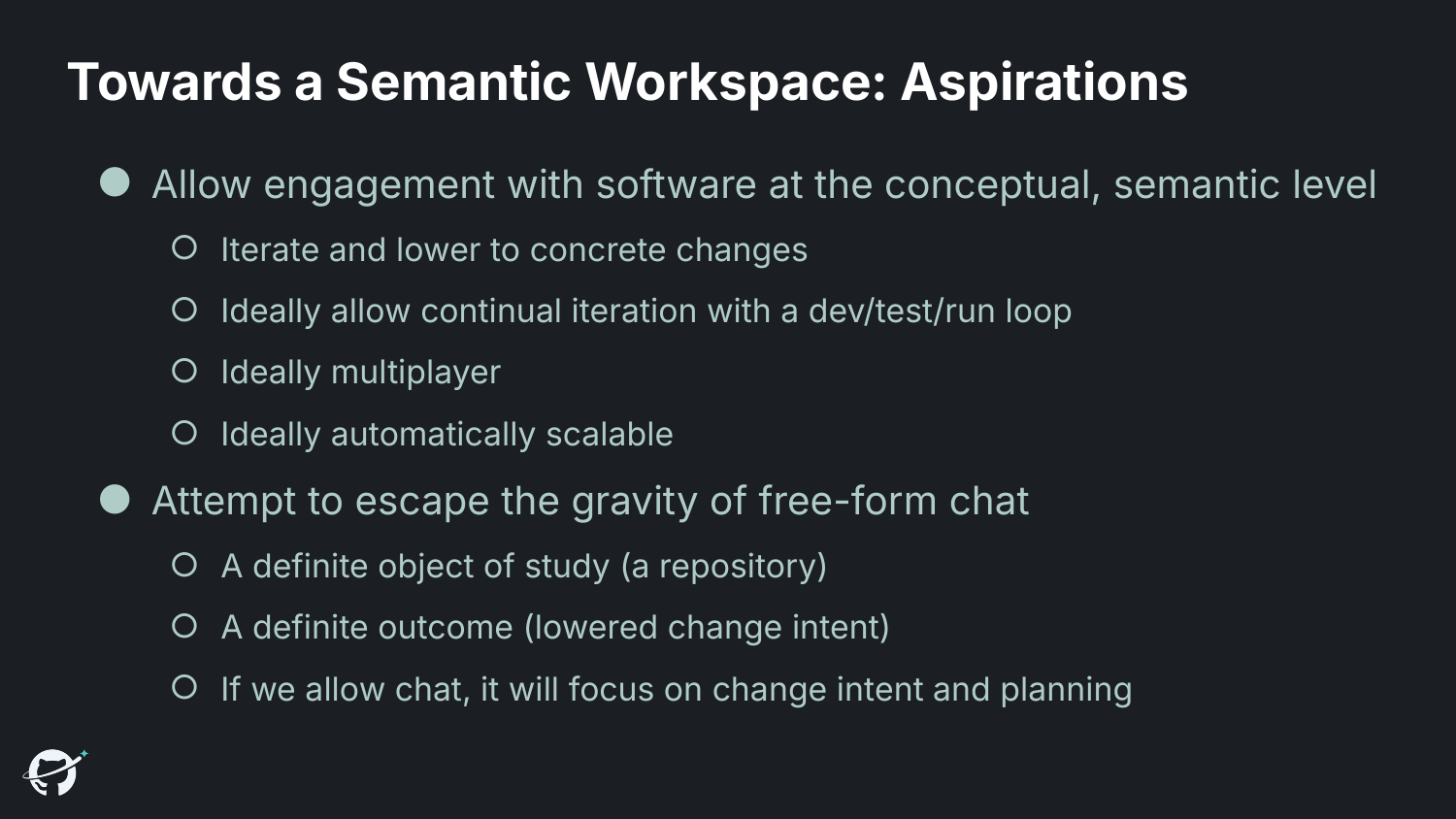

# Towards a Semantic Workspace: Aspirations
Allow engagement with software at the conceptual, semantic level
Iterate and lower to concrete changes
Ideally allow continual iteration with a dev/test/run loop
Ideally multiplayer
Ideally automatically scalable
Attempt to escape the gravity of free-form chat
A definite object of study (a repository)
A definite outcome (lowered change intent)
If we allow chat, it will focus on change intent and planning